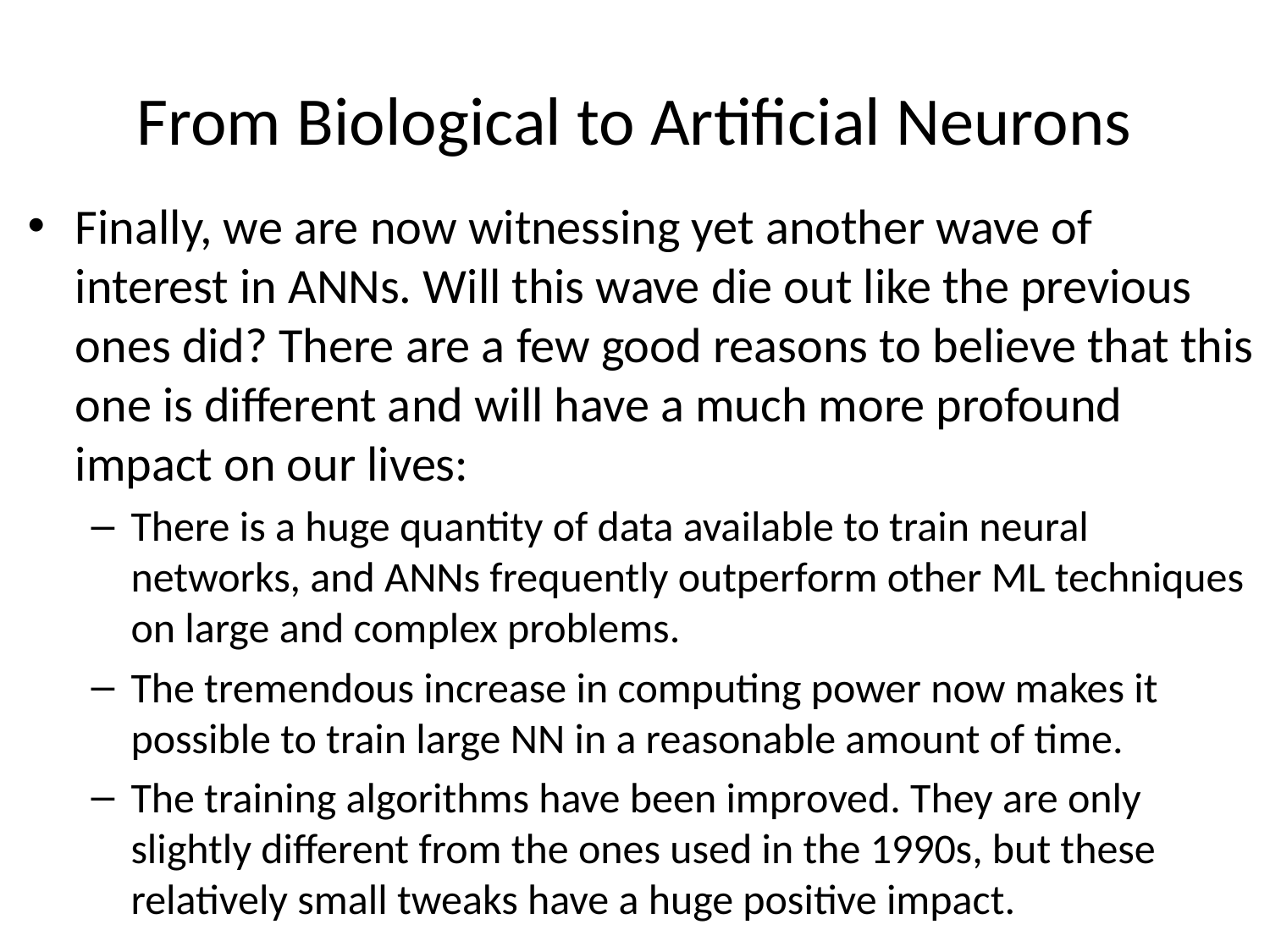

# From Biological to Artificial Neurons
Finally, we are now witnessing yet another wave of interest in ANNs. Will this wave die out like the previous ones did? There are a few good reasons to believe that this one is different and will have a much more profound impact on our lives:
There is a huge quantity of data available to train neural networks, and ANNs frequently outperform other ML techniques on large and complex problems.
The tremendous increase in computing power now makes it possible to train large NN in a reasonable amount of time.
The training algorithms have been improved. They are only slightly different from the ones used in the 1990s, but these relatively small tweaks have a huge positive impact.